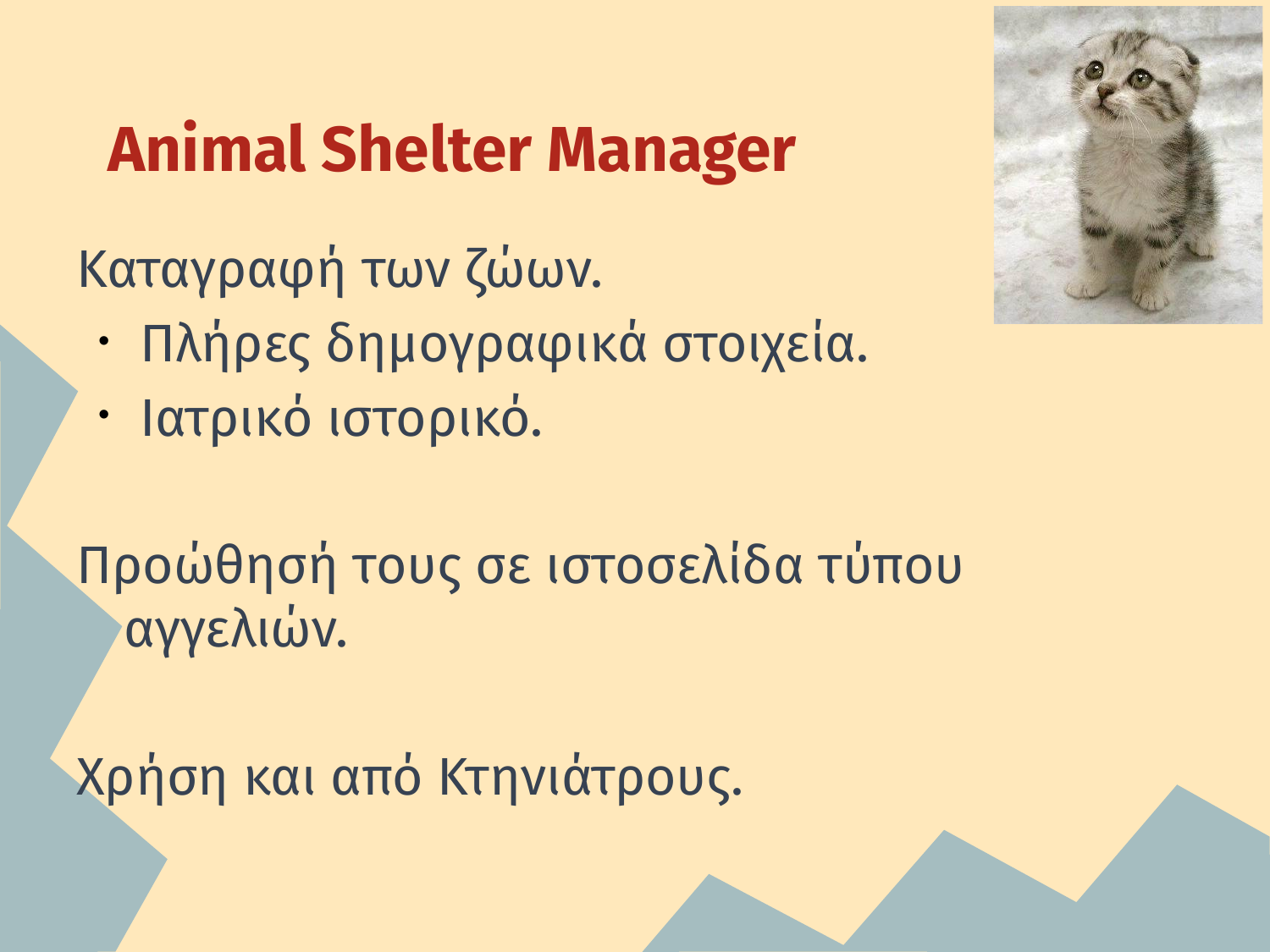

# Animal Shelter Manager
Καταγραφή των ζώων.
Πλήρες δημογραφικά στοιχεία.
Ιατρικό ιστορικό.

Προώθησή τους σε ιστοσελίδα τύπου αγγελιών.

Χρήση και από Κτηνιάτρους.